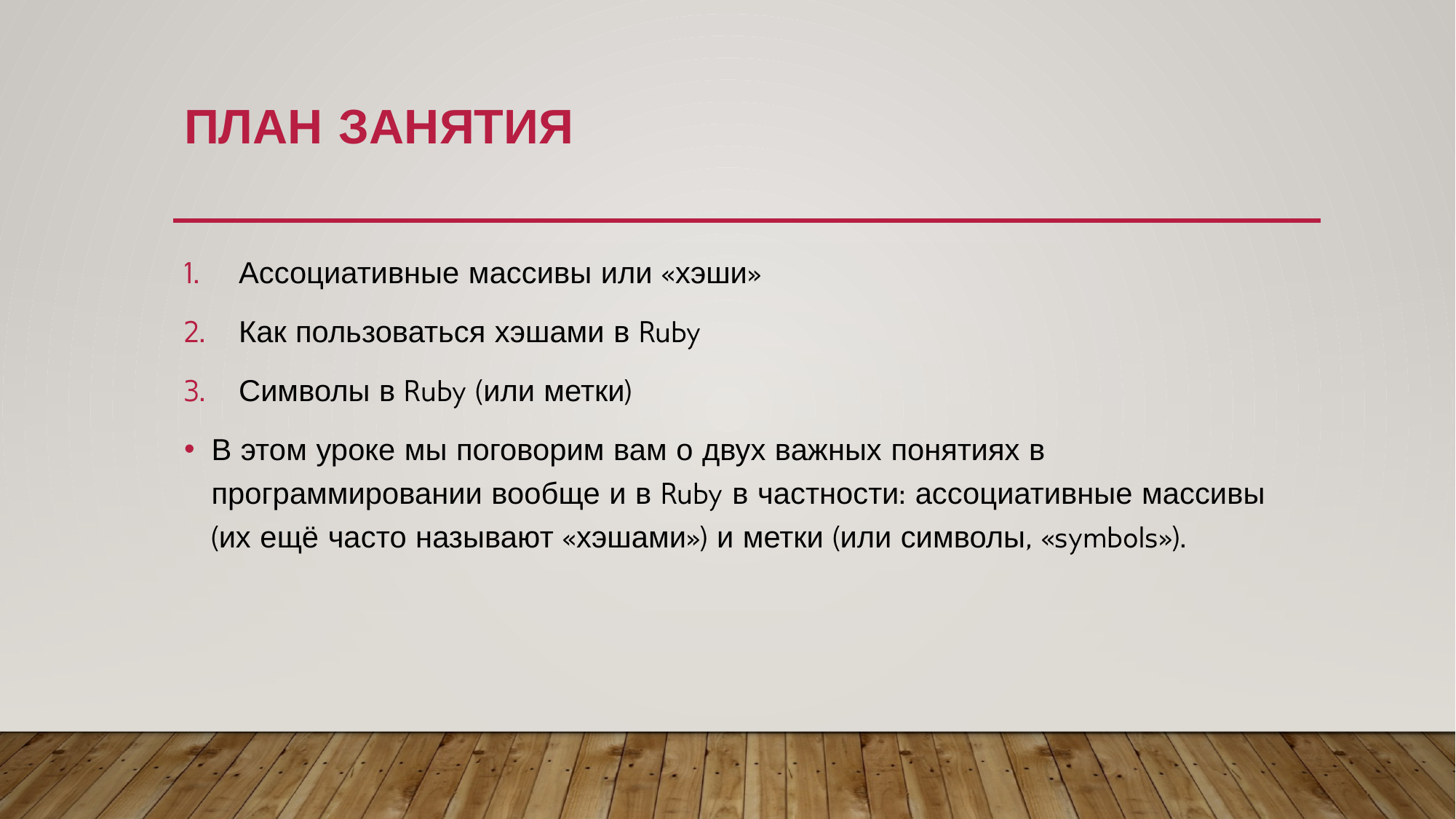

# План занятия
Ассоциативные массивы или «хэши»
Как пользоваться хэшами в Ruby
Символы в Ruby (или метки)
В этом уроке мы поговорим вам о двух важных понятиях в программировании вообще и в Ruby в частности: ассоциативные массивы (их ещё часто называют «хэшами») и метки (или символы, «symbols»).